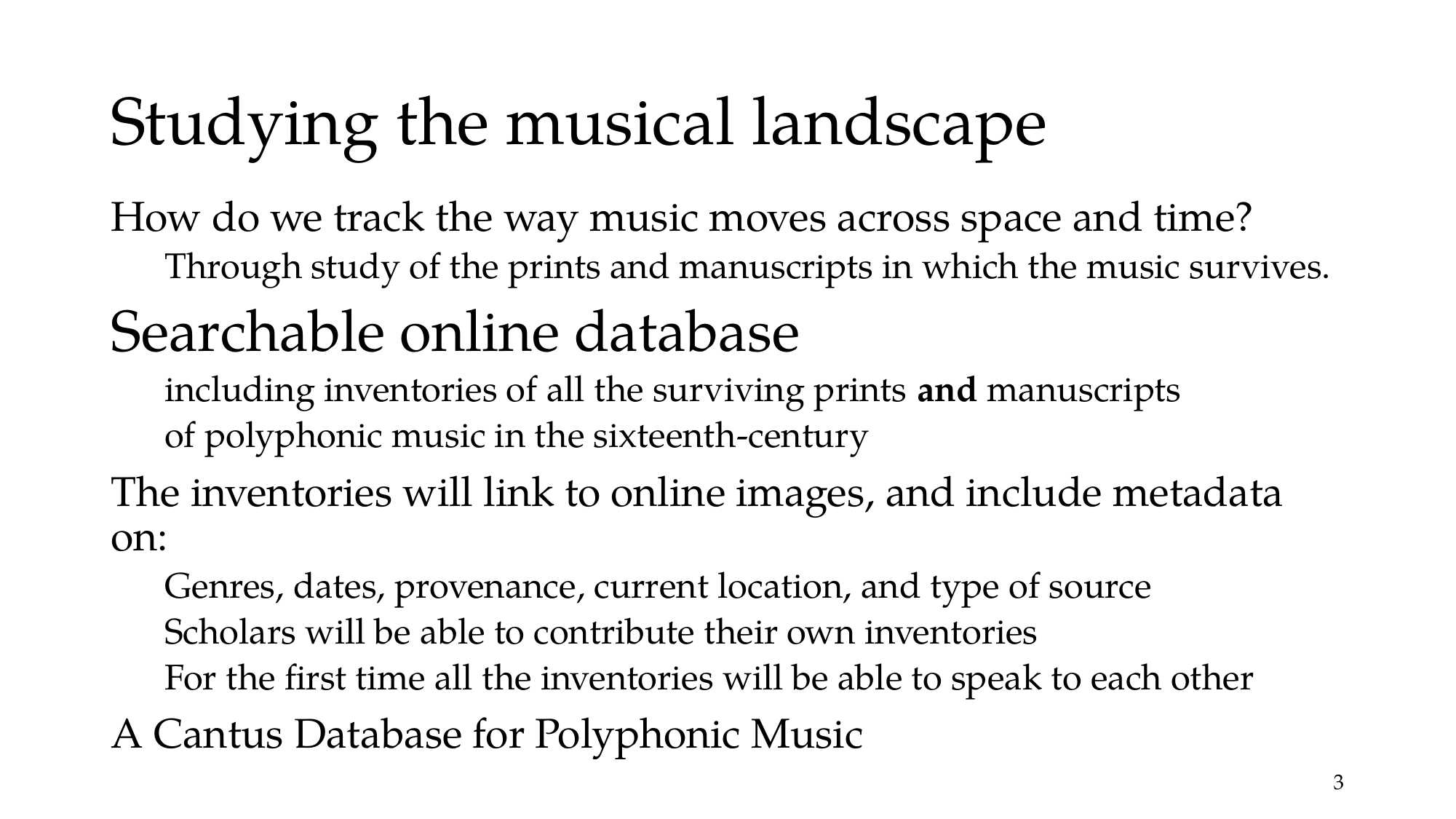

# Studying the musical landscape
How do we track the way music moves across space and time?
Through study of the prints and manuscripts in which the music survives.
Searchable online database
including inventories of all the surviving prints and manuscripts
of polyphonic music in the sixteenth-century
The inventories will link to online images, and include metadata on:
Genres, dates, provenance, current location, and type of source
Scholars will be able to contribute their own inventories
For the first time all the inventories will be able to speak to each other
A Cantus Database for Polyphonic Music
3